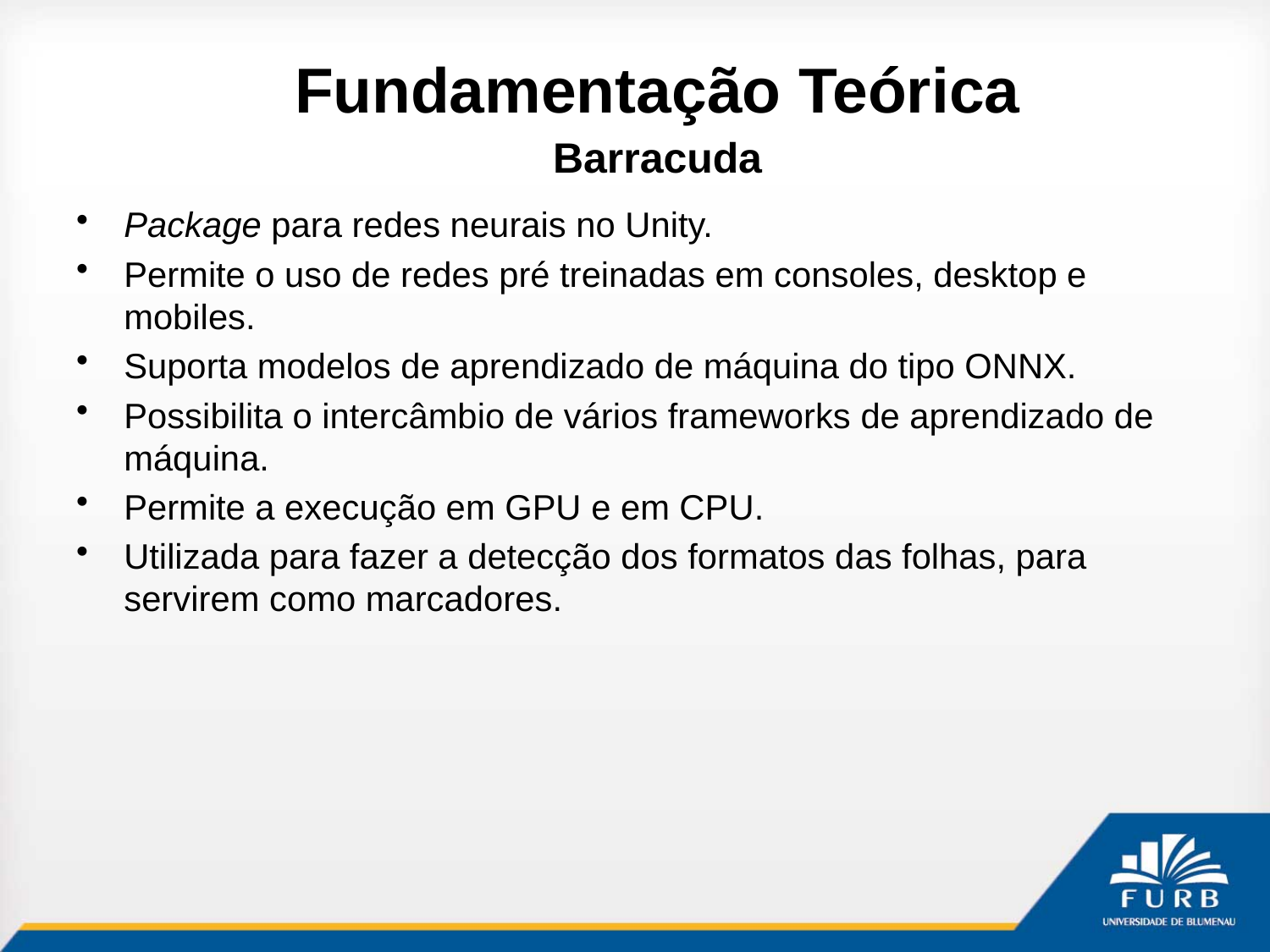

Fundamentação Teórica
# Barracuda
Package para redes neurais no Unity.
Permite o uso de redes pré treinadas em consoles, desktop e mobiles.
Suporta modelos de aprendizado de máquina do tipo ONNX.
Possibilita o intercâmbio de vários frameworks de aprendizado de máquina.
Permite a execução em GPU e em CPU.
Utilizada para fazer a detecção dos formatos das folhas, para servirem como marcadores.